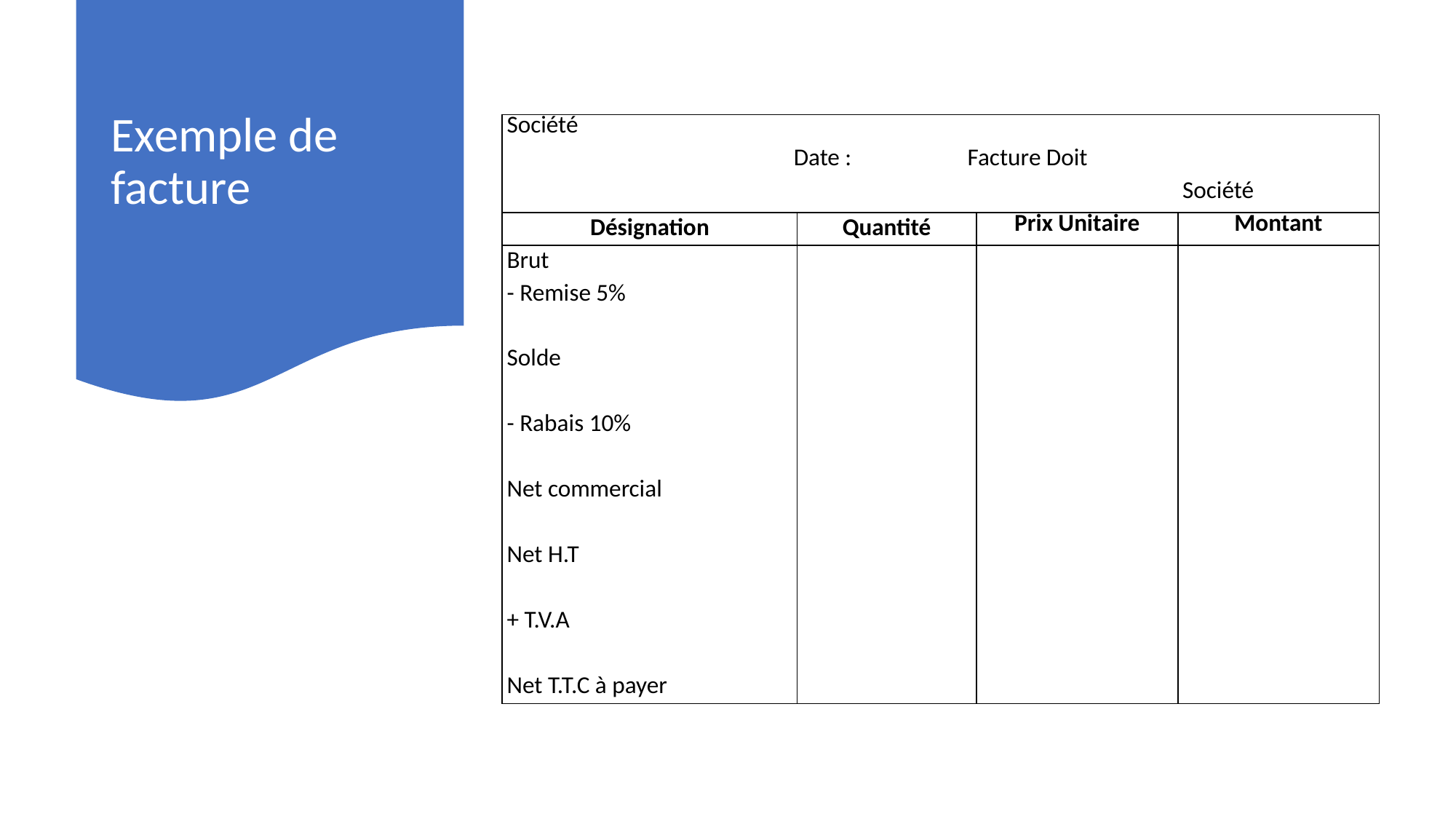

# Exemple de facture
| Société AIL |  |  |  |
| --- | --- | --- | --- |
| Date : 01/04/N Facture Doit |  |  |  |
|  |  |  | Société BOCAL |
| Désignation | Quantité | Prix Unitaire | Montant |
| Brut | 80,00 | 6 | 480,00 |
| - Remise 5% |  |  | 24,00 |
|  |  |  |  |
| Solde |  |  | 456,00 |
|  |  |  |  |
| - Rabais 10% |  |  | - 45,60 |
|  |  |  |  |
| Net commercial |  |  | 410,40 |
|  |  |  |  |
| Net H.T |  |  | 410,40 |
|  |  |  |  |
| + T.V.A |  |  | 82,08 |
|  |  |  |  |
| Net T.T.C à payer |  |  | 492,48 |